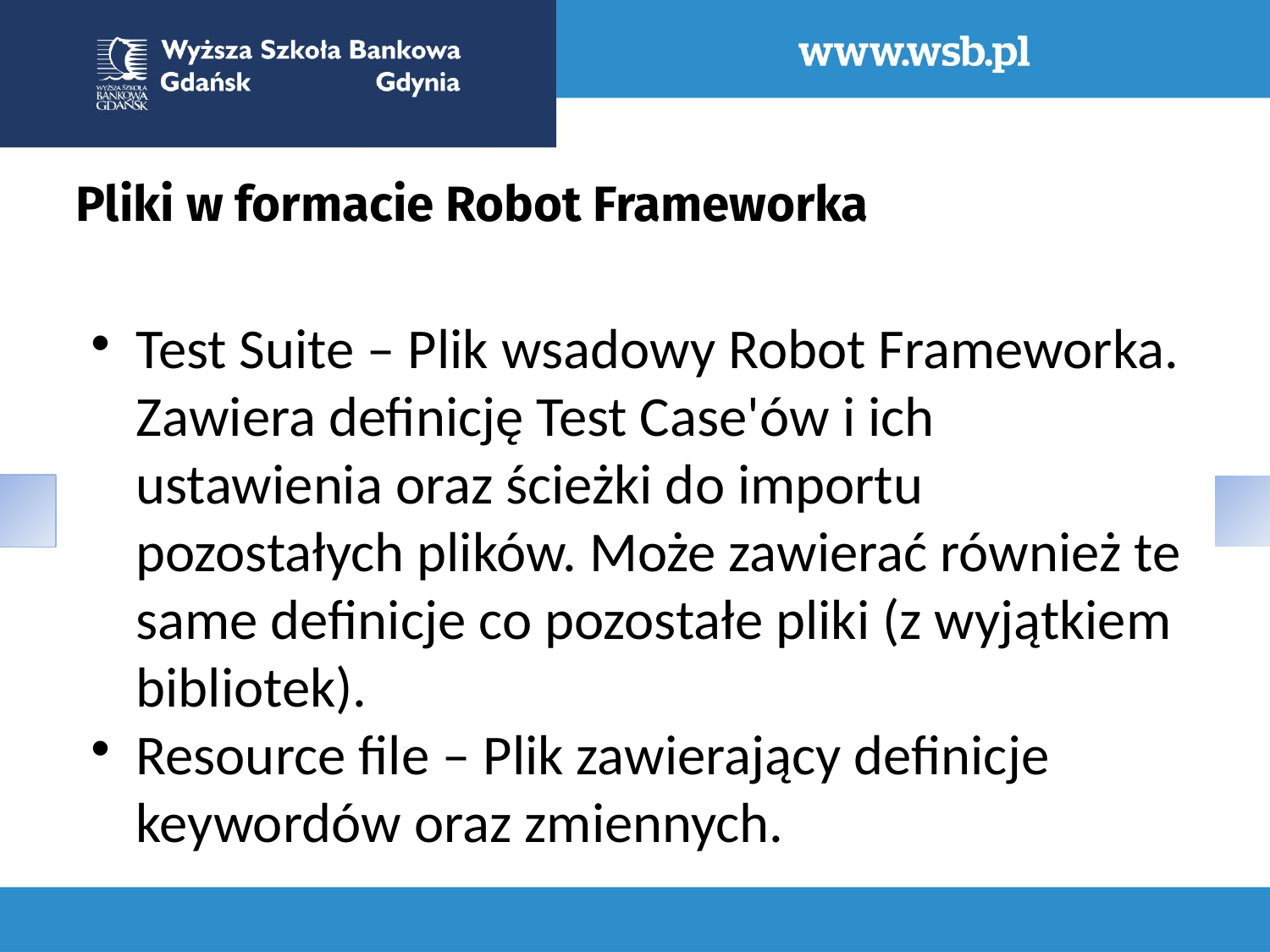

Pliki w formacie Robot Frameworka
Test Suite – Plik wsadowy Robot Frameworka. Zawiera definicję Test Case'ów i ich ustawienia oraz ścieżki do importu pozostałych plików. Może zawierać również te same definicje co pozostałe pliki (z wyjątkiem bibliotek).
Resource file – Plik zawierający definicje keywordów oraz zmiennych.